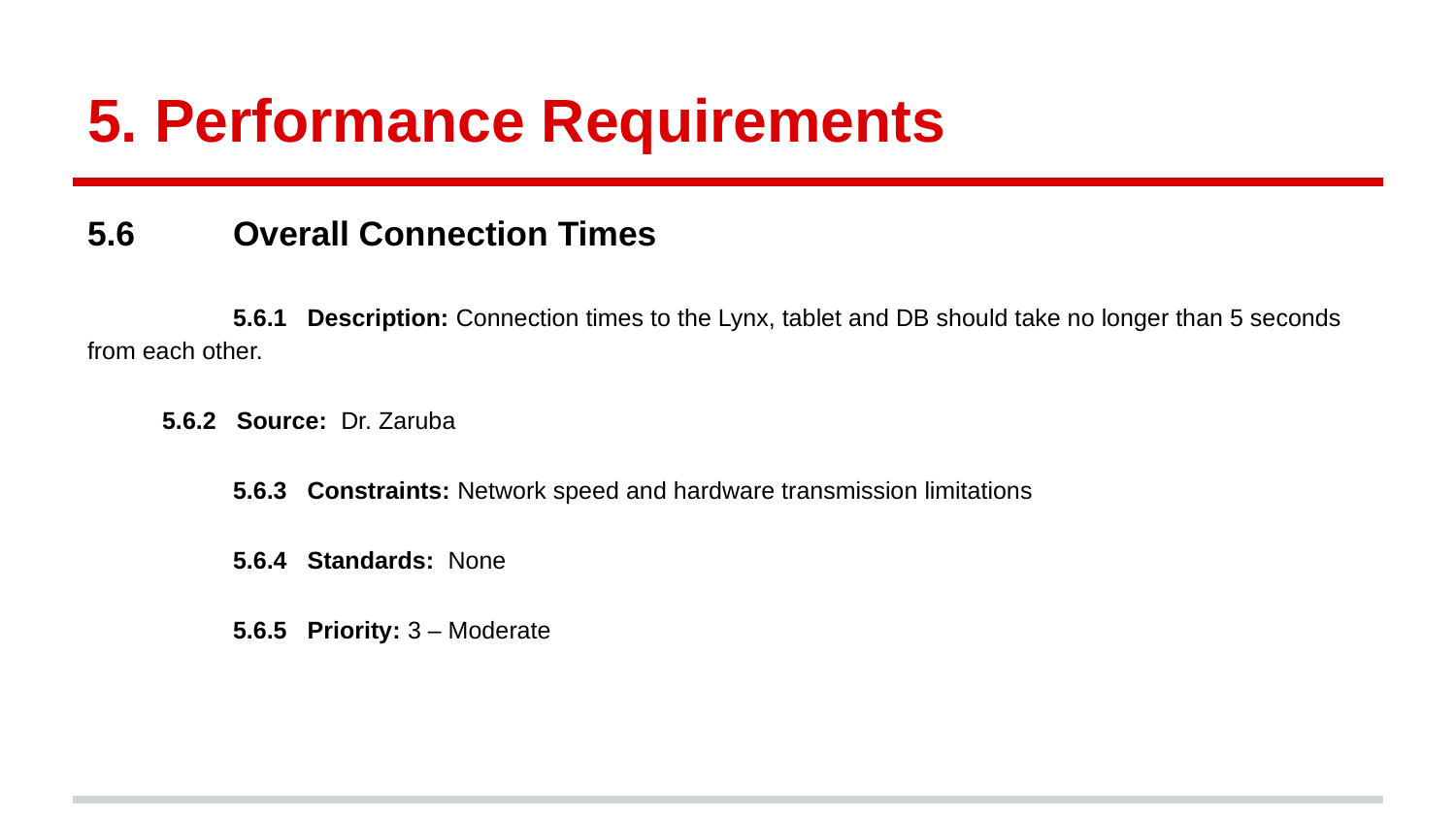

# 5. Performance Requirements
5.6 	Overall Connection Times
	5.6.1   Description: Connection times to the Lynx, tablet and DB should take no longer than 5 seconds from each other.
           5.6.2   Source:  Dr. Zaruba
          	5.6.3   Constraints: Network speed and hardware transmission limitations
          	5.6.4   Standards:  None
          	5.6.5   Priority: 3 – Moderate